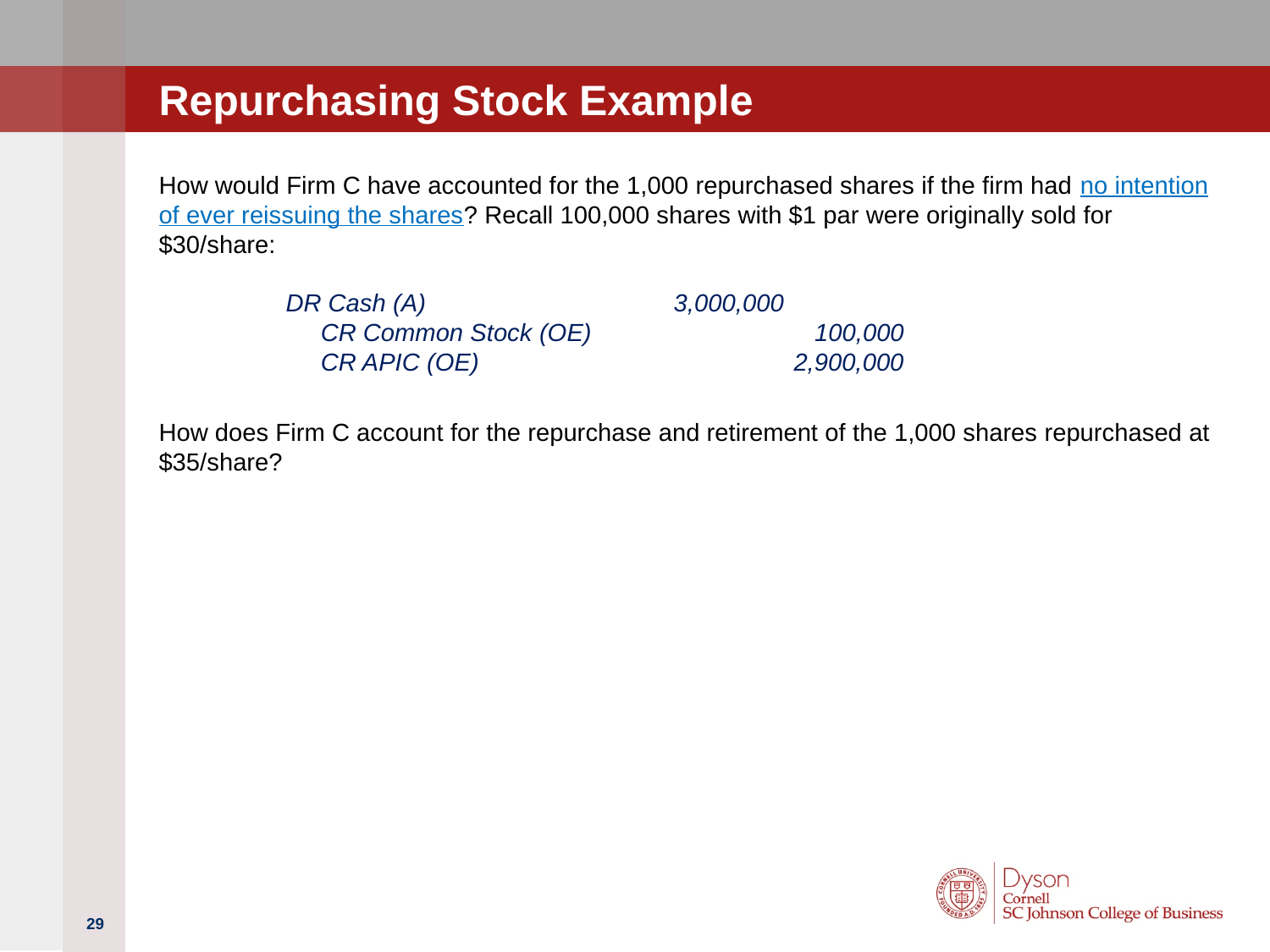

# Repurchasing Stock Example
How would Firm C have accounted for the 1,000 repurchased shares if the firm had no intention of ever reissuing the shares? Recall 100,000 shares with $1 par were originally sold for $30/share:

	DR Cash (A)                          	 3,000,000
      	     CR Common Stock (OE)                   	   100,000
       	     CR APIC (OE)			2,900,000

How does Firm C account for the repurchase and retirement of the 1,000 shares repurchased at $35/share?

29